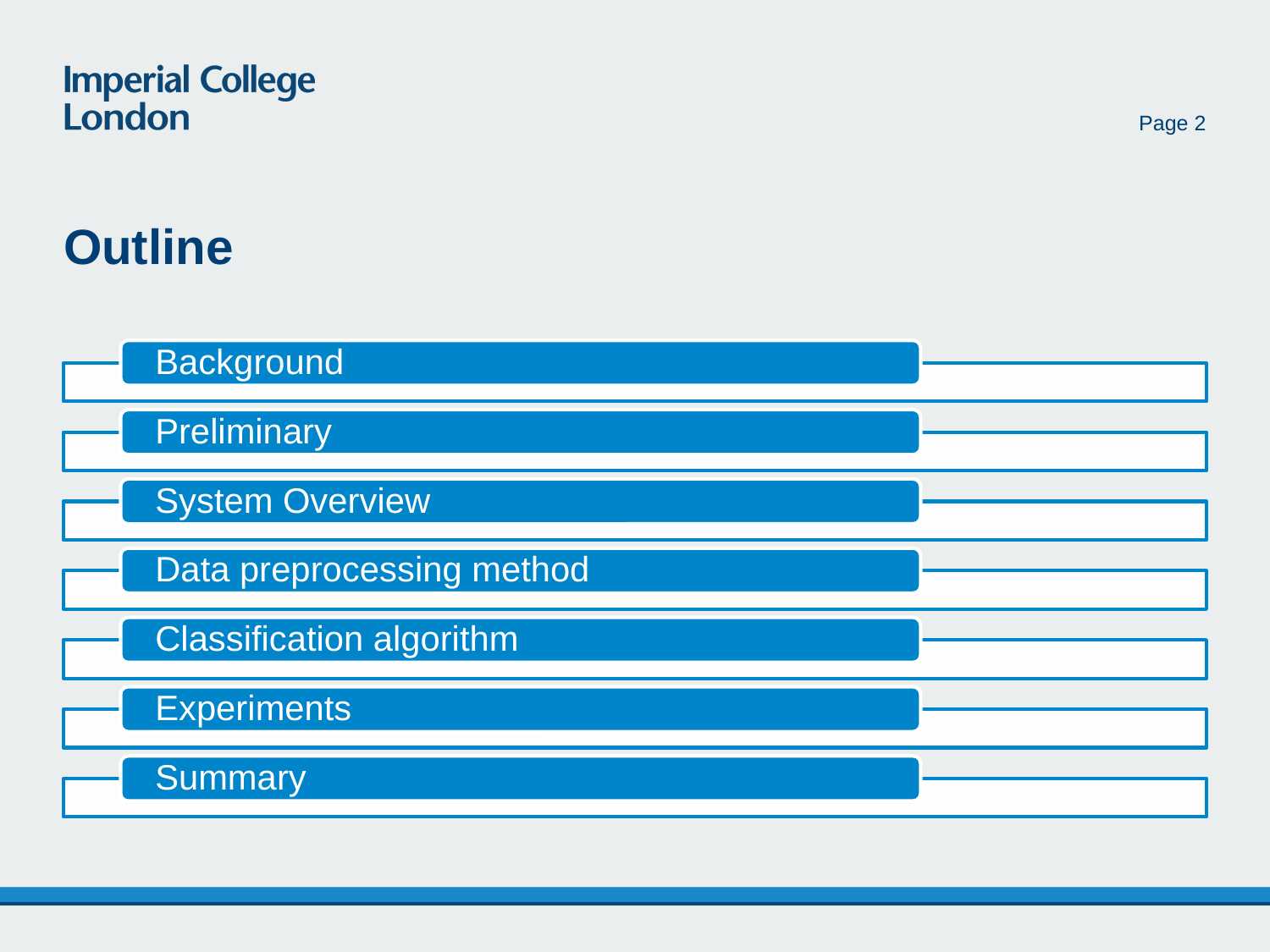

Page 2
# Outline
Background
Preliminary
System Overview
Data preprocessing method
Classification algorithm
Experiments
Summary